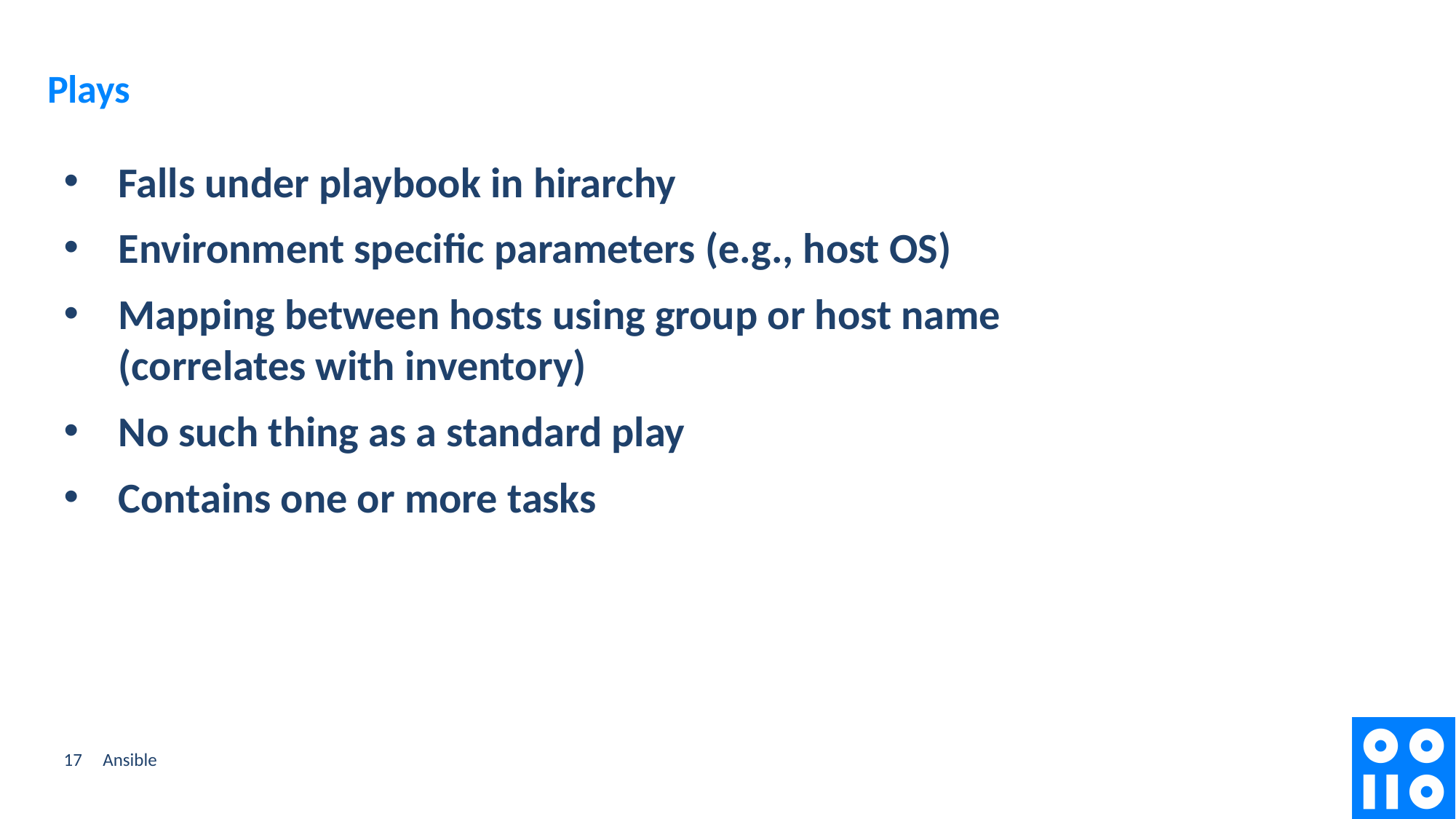

# Plays
Falls under playbook in hirarchy
Environment specific parameters (e.g., host OS)
Mapping between hosts using group or host name (correlates with inventory)
No such thing as a standard play
Contains one or more tasks
17
Ansible